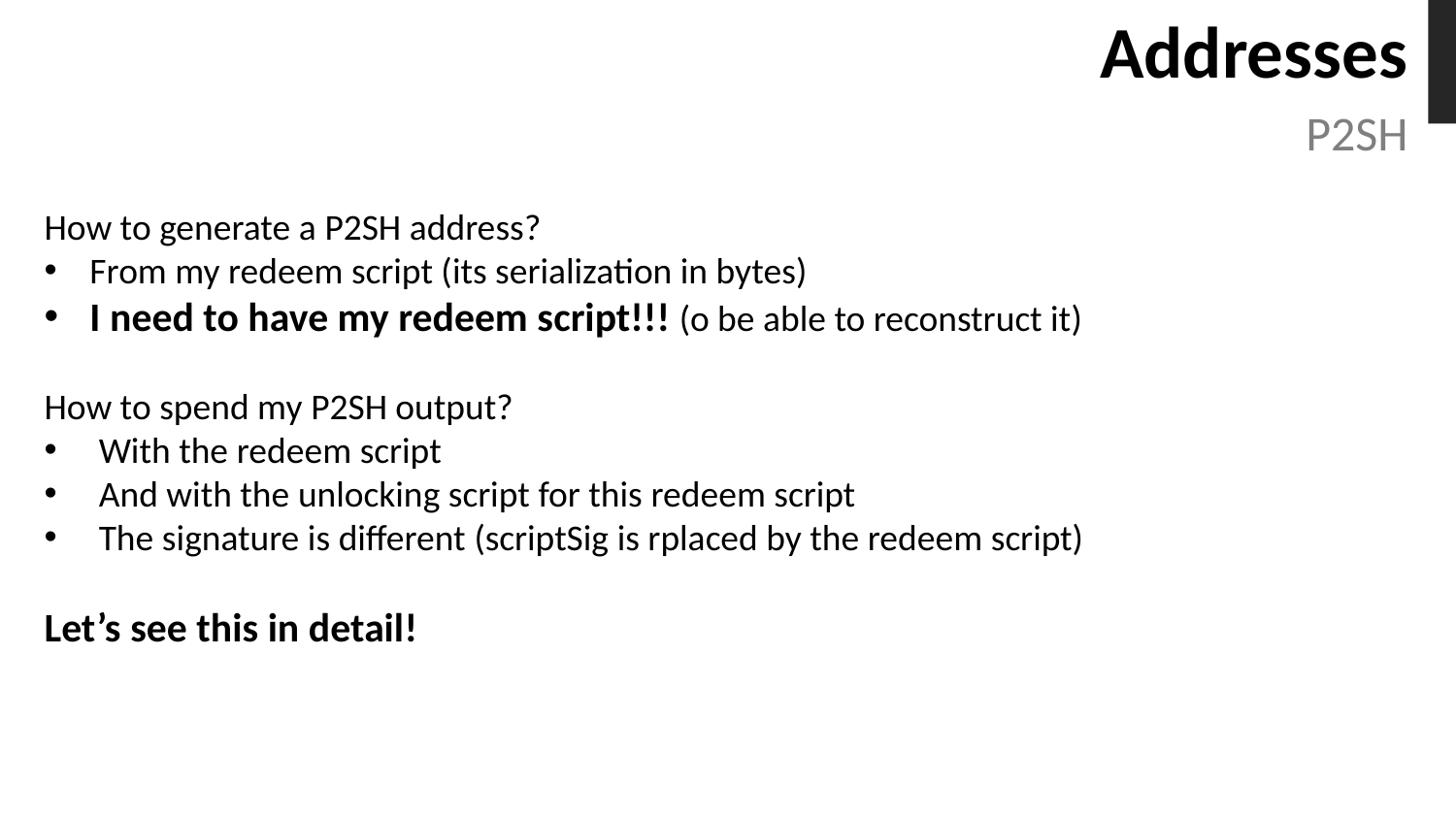

# Addresses
P2SH
How to generate a P2SH address?
From my redeem script (its serialization in bytes)
I need to have my redeem script!!! (o be able to reconstruct it)

How to spend my P2SH output?
With the redeem script
And with the unlocking script for this redeem script
The signature is different (scriptSig is rplaced by the redeem script)

Let’s see this in detail!

online.ing.puc.cl